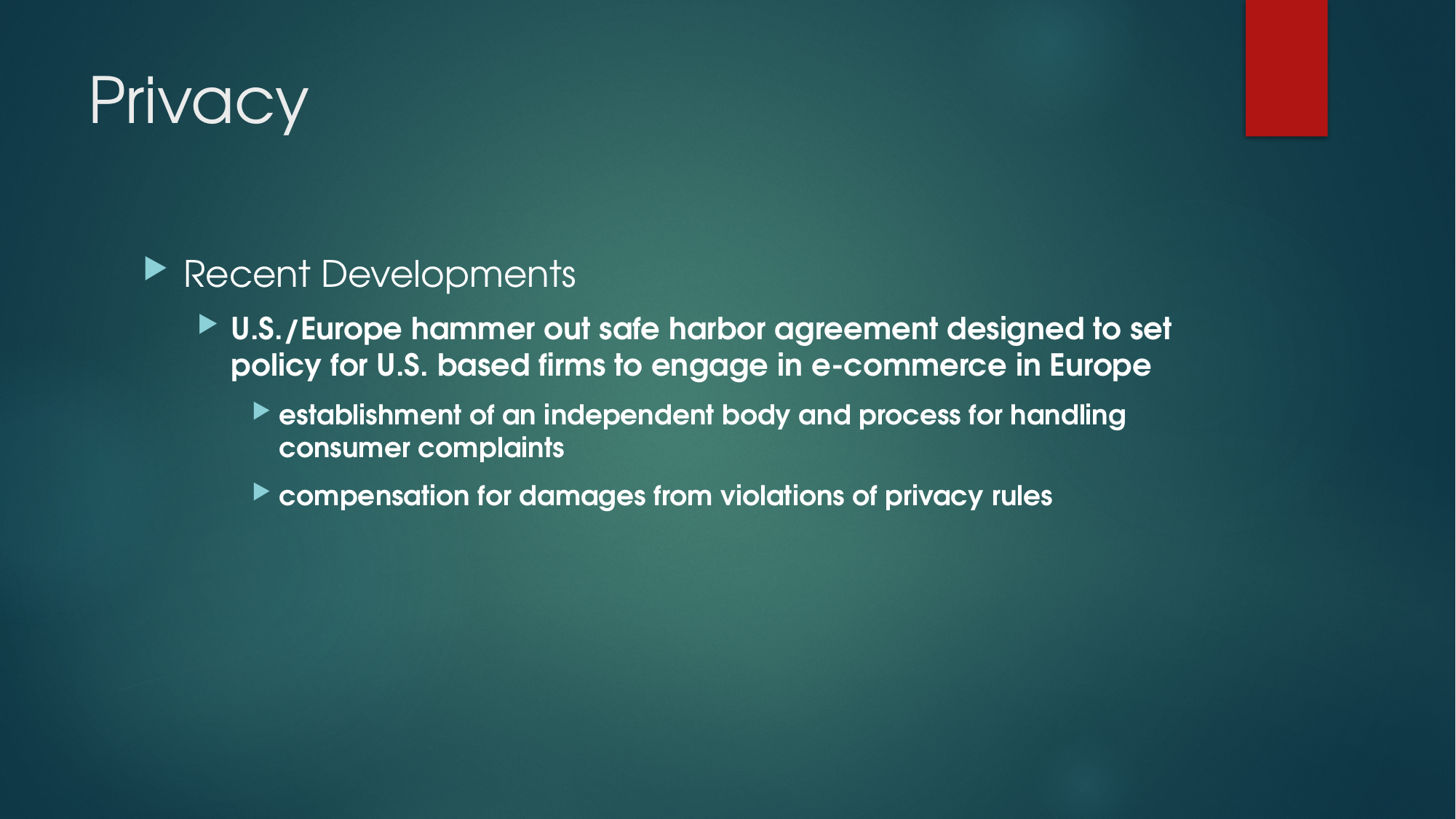

# Privacy
Recent Developments
U.S./Europe hammer out safe harbor agreement designed to set policy for U.S. based firms to engage in e-commerce in Europe
establishment of an independent body and process for handling consumer complaints
compensation for damages from violations of privacy rules